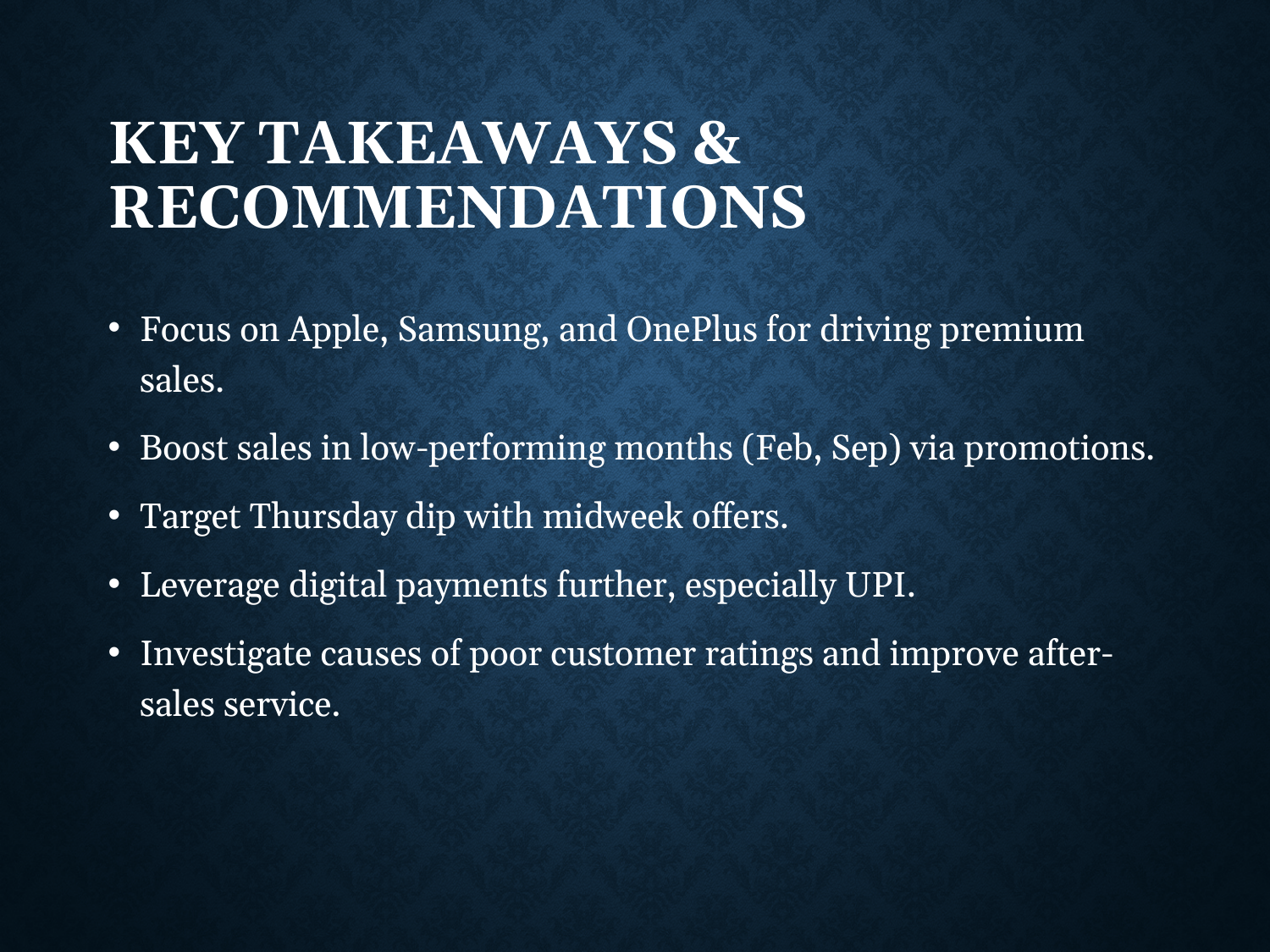

# Key Takeaways & Recommendations
Focus on Apple, Samsung, and OnePlus for driving premium sales.
Boost sales in low-performing months (Feb, Sep) via promotions.
Target Thursday dip with midweek offers.
Leverage digital payments further, especially UPI.
Investigate causes of poor customer ratings and improve after-sales service.